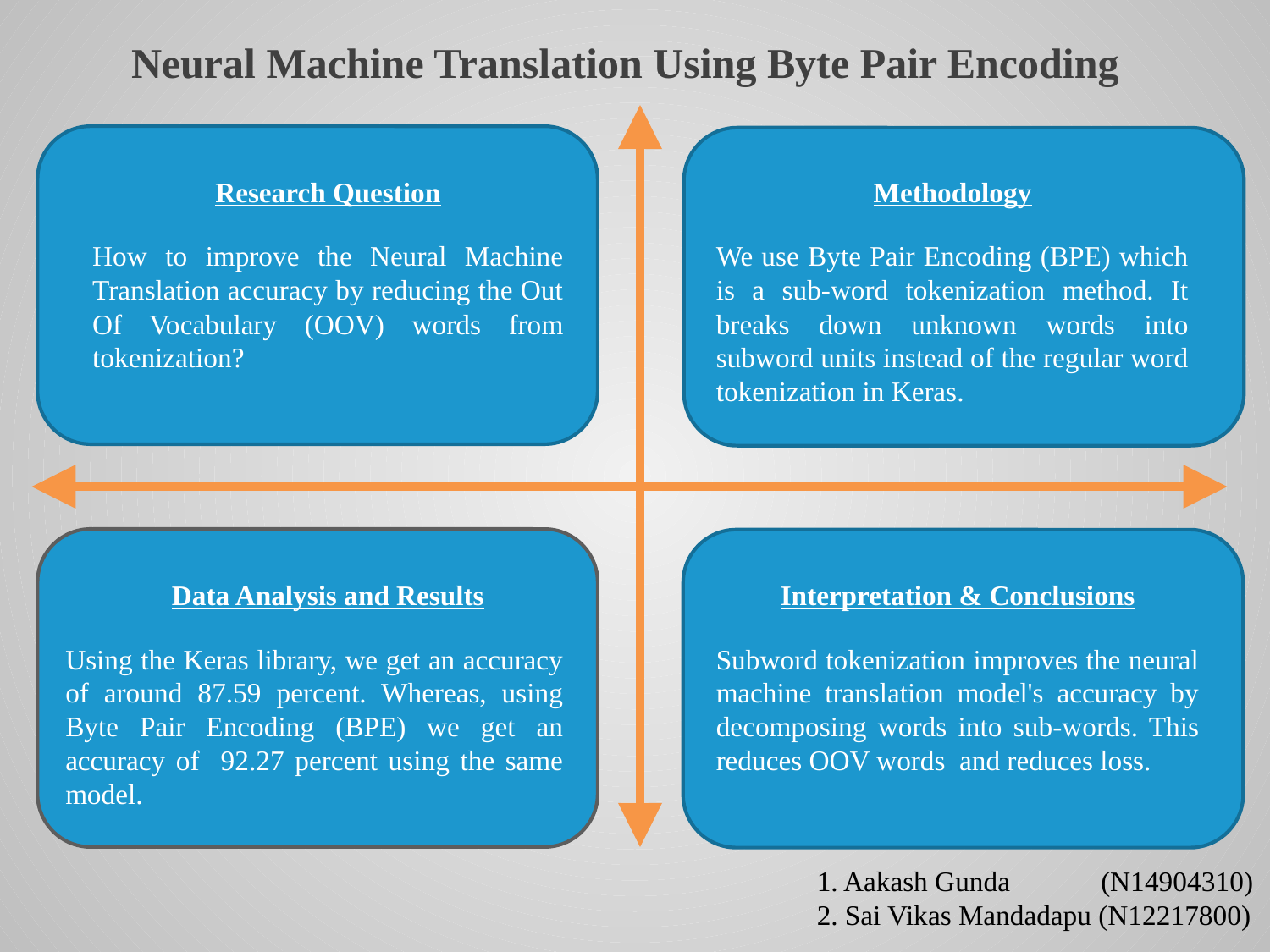

# Neural Machine Translation Using Byte Pair Encoding

Research Question
How to improve the Neural Machine Translation accuracy by reducing the Out Of Vocabulary (OOV) words from tokenization?

Methodology
We use Byte Pair Encoding (BPE) which is a sub-word tokenization method. It breaks down unknown words into subword units instead of the regular word tokenization in Keras.

Data Analysis and Results
Using the Keras library, we get an accuracy of around 87.59 percent. Whereas, using Byte Pair Encoding (BPE) we get an accuracy of  92.27 percent using the same model.

Interpretation & Conclusions
Subword tokenization improves the neural machine translation model's accuracy by decomposing words into sub-words. This reduces OOV words  and reduces loss.
1. Aakash Gunda             (N14904310)
2. Sai Vikas Mandadapu (N12217800)